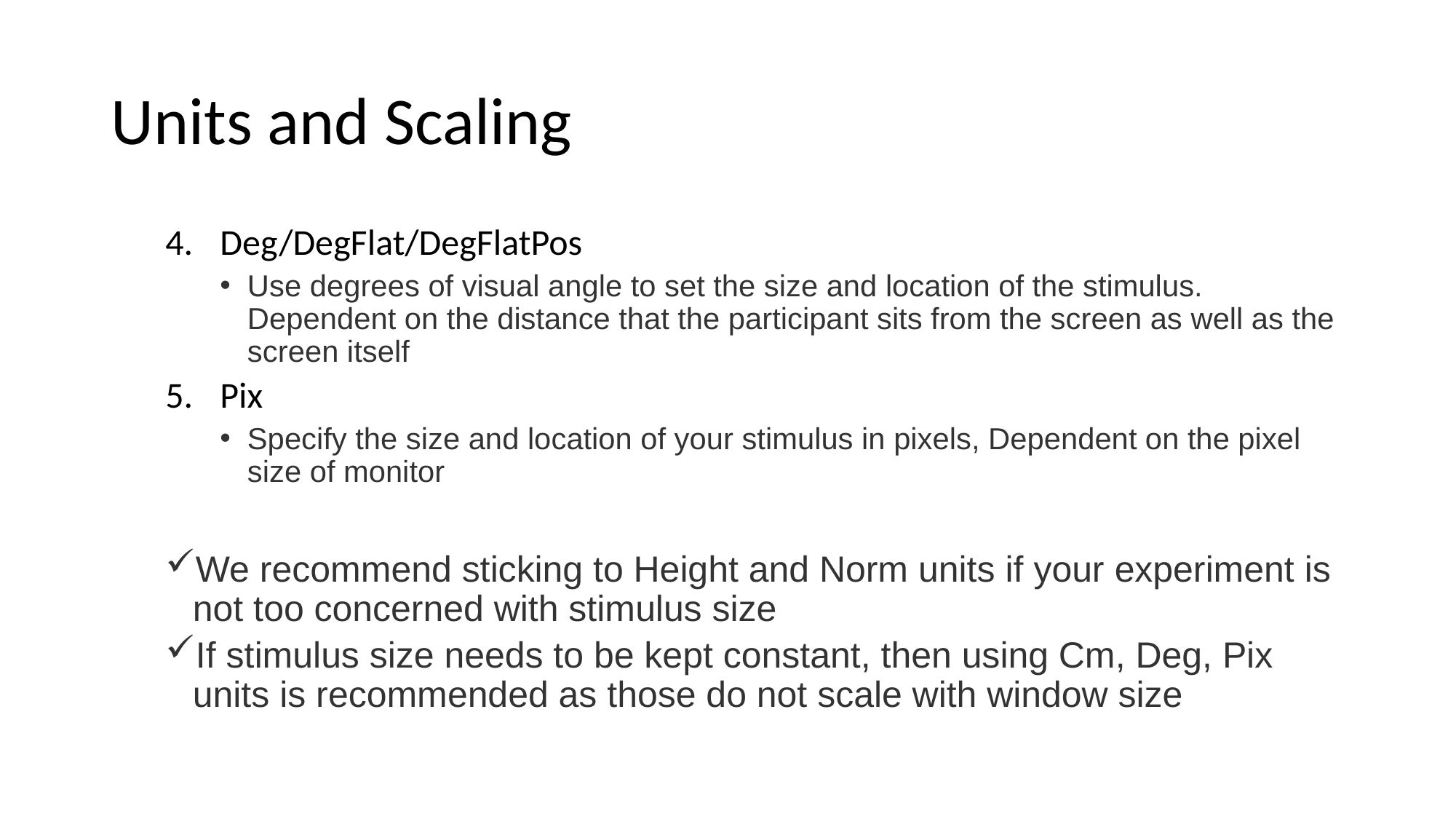

# Units and Scaling
Deg/DegFlat/DegFlatPos
Use degrees of visual angle to set the size and location of the stimulus. Dependent on the distance that the participant sits from the screen as well as the screen itself
Pix
Specify the size and location of your stimulus in pixels, Dependent on the pixel size of monitor

We recommend sticking to Height and Norm units if your experiment is not too concerned with stimulus size
If stimulus size needs to be kept constant, then using Cm, Deg, Pix units is recommended as those do not scale with window size